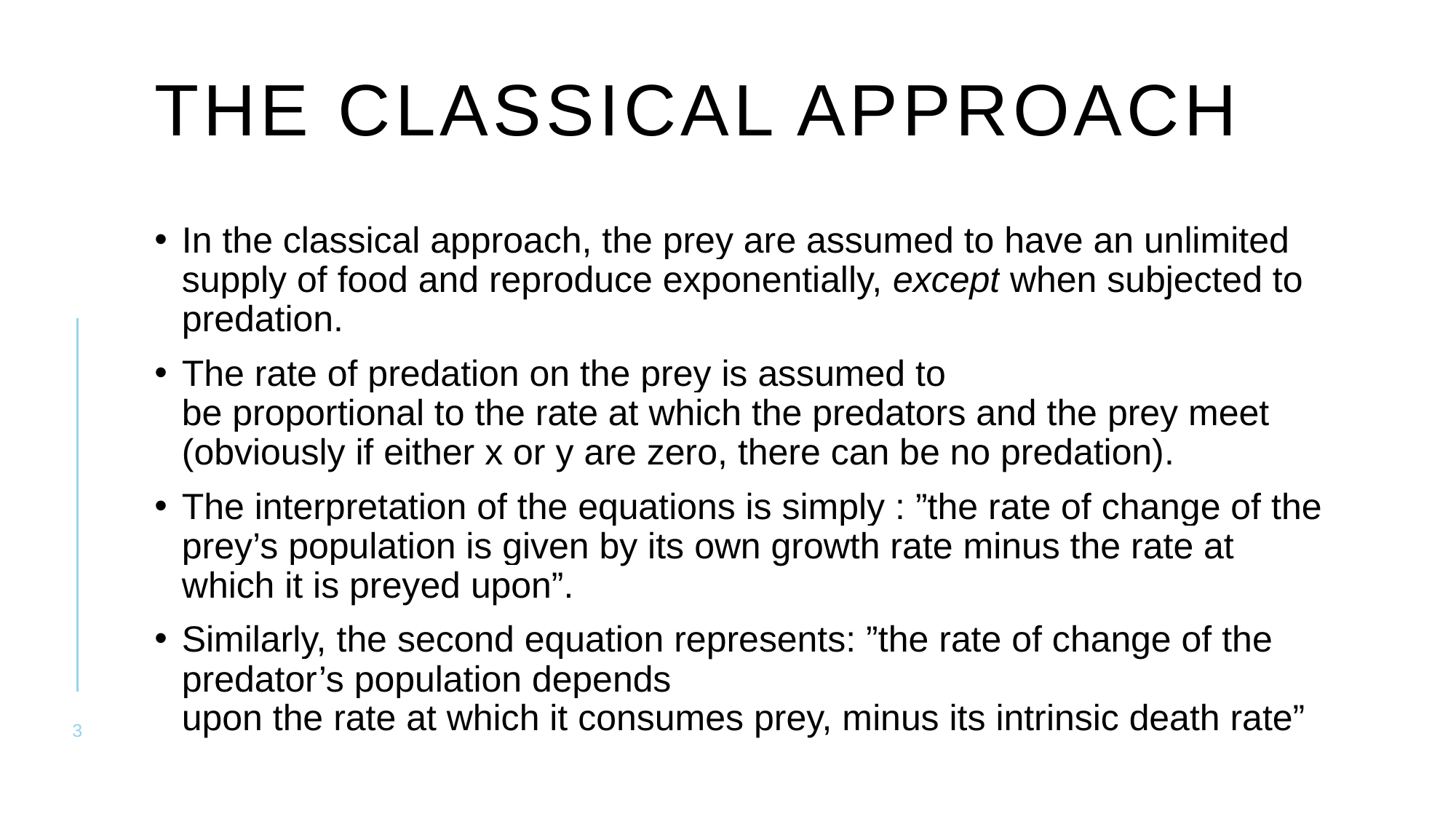

# The classical approach
In the classical approach, the prey are assumed to have an unlimited supply of food and reproduce exponentially, except when subjected to predation.
The rate of predation on the prey is assumed to
be proportional to the rate at which the predators and the prey meet (obviously if either x or y are zero, there can be no predation).
The interpretation of the equations is simply : ”the rate of change of the prey’s population is given by its own growth rate minus the rate at which it is preyed upon”.
Similarly, the second equation represents: ”the rate of change of the predator’s population depends
upon the rate at which it consumes prey, minus its intrinsic death rate”
3